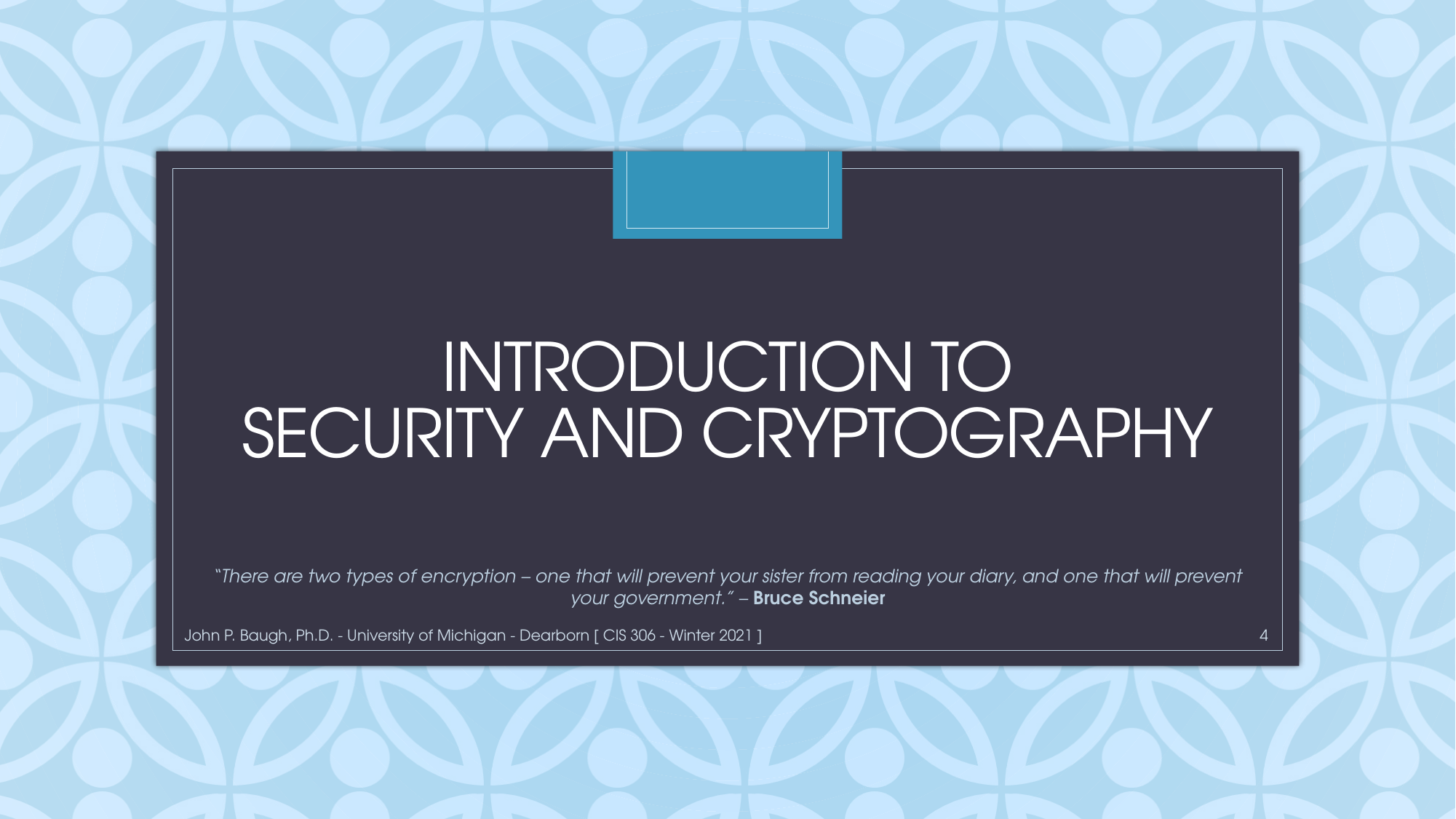

# Introduction to Security and Cryptography
“There are two types of encryption – one that will prevent your sister from reading your diary, and one that will prevent your government.” – Bruce Schneier
John P. Baugh, Ph.D. - University of Michigan - Dearborn [ CIS 306 - Winter 2021 ]
4